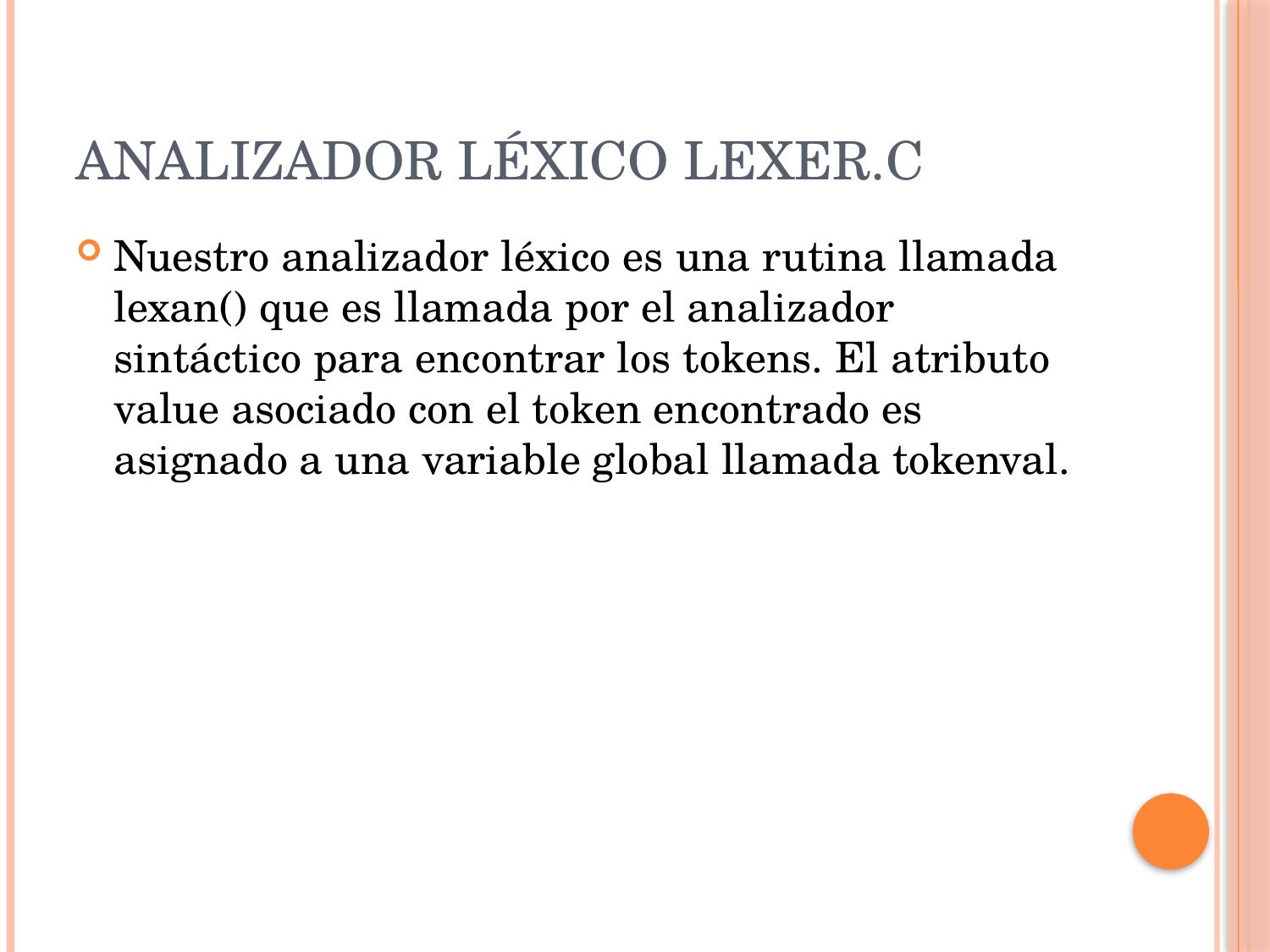

# Analizador léxico lexer.c
Nuestro analizador léxico es una rutina llamada lexan() que es llamada por el analizador sintáctico para encontrar los tokens. El atributo value asociado con el token encontrado es asignado a una variable global llamada tokenval.